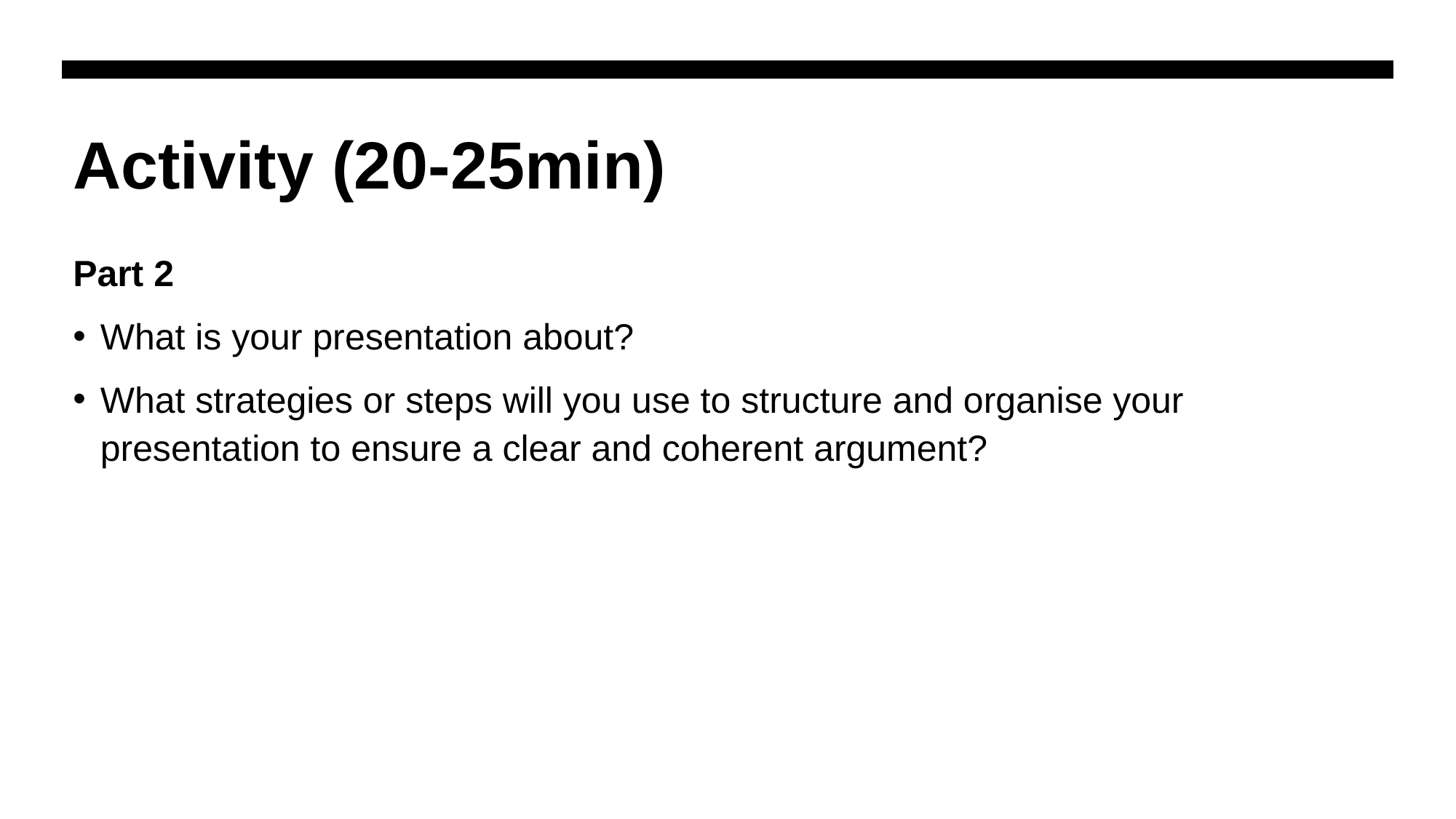

# Activity (20-25min)
Part 2
What is your presentation about?
What strategies or steps will you use to structure and organise your presentation to ensure a clear and coherent argument?